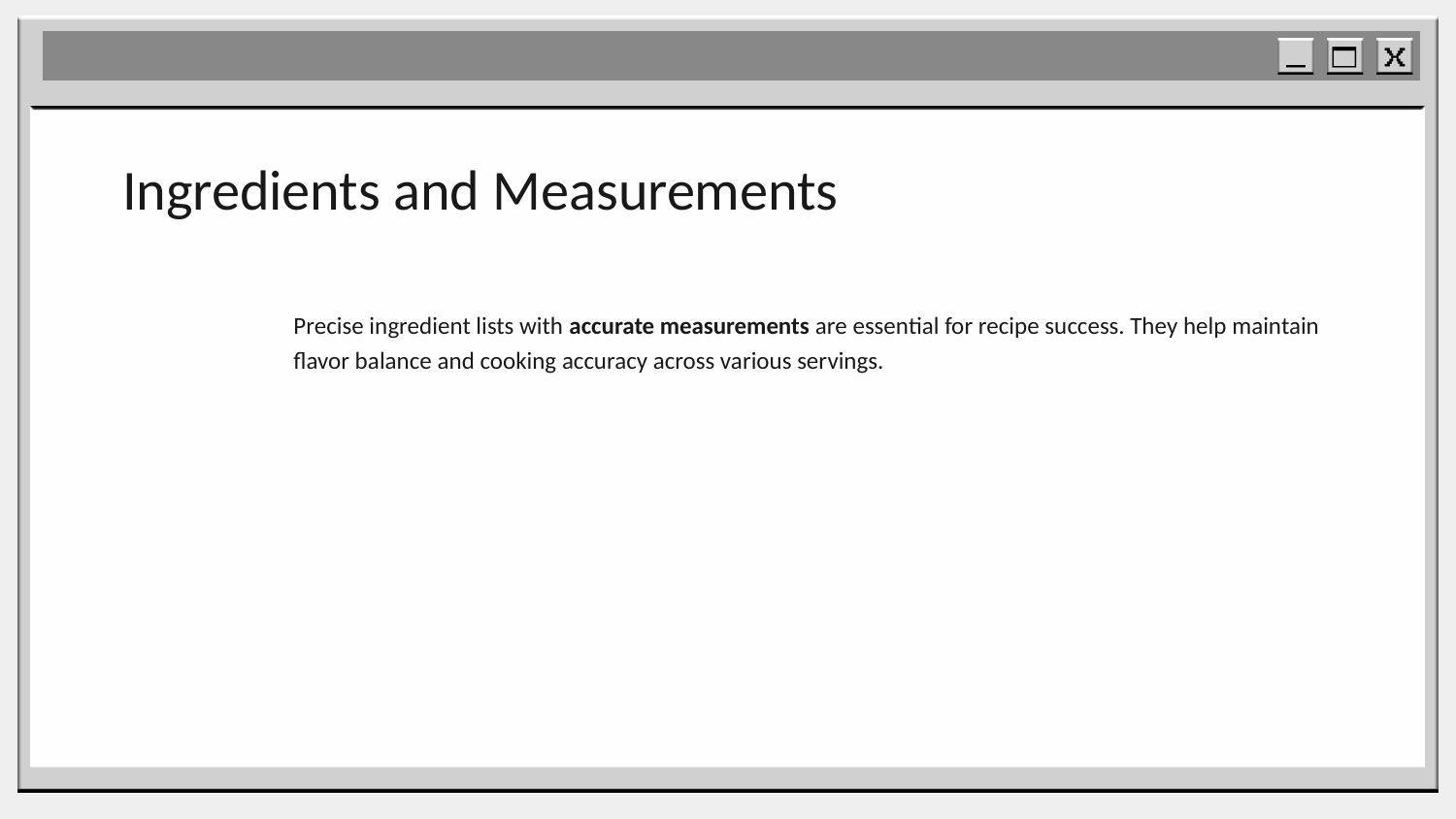

# Ingredients and Measurements
Precise ingredient lists with accurate measurements are essential for recipe success. They help maintain flavor balance and cooking accuracy across various servings.